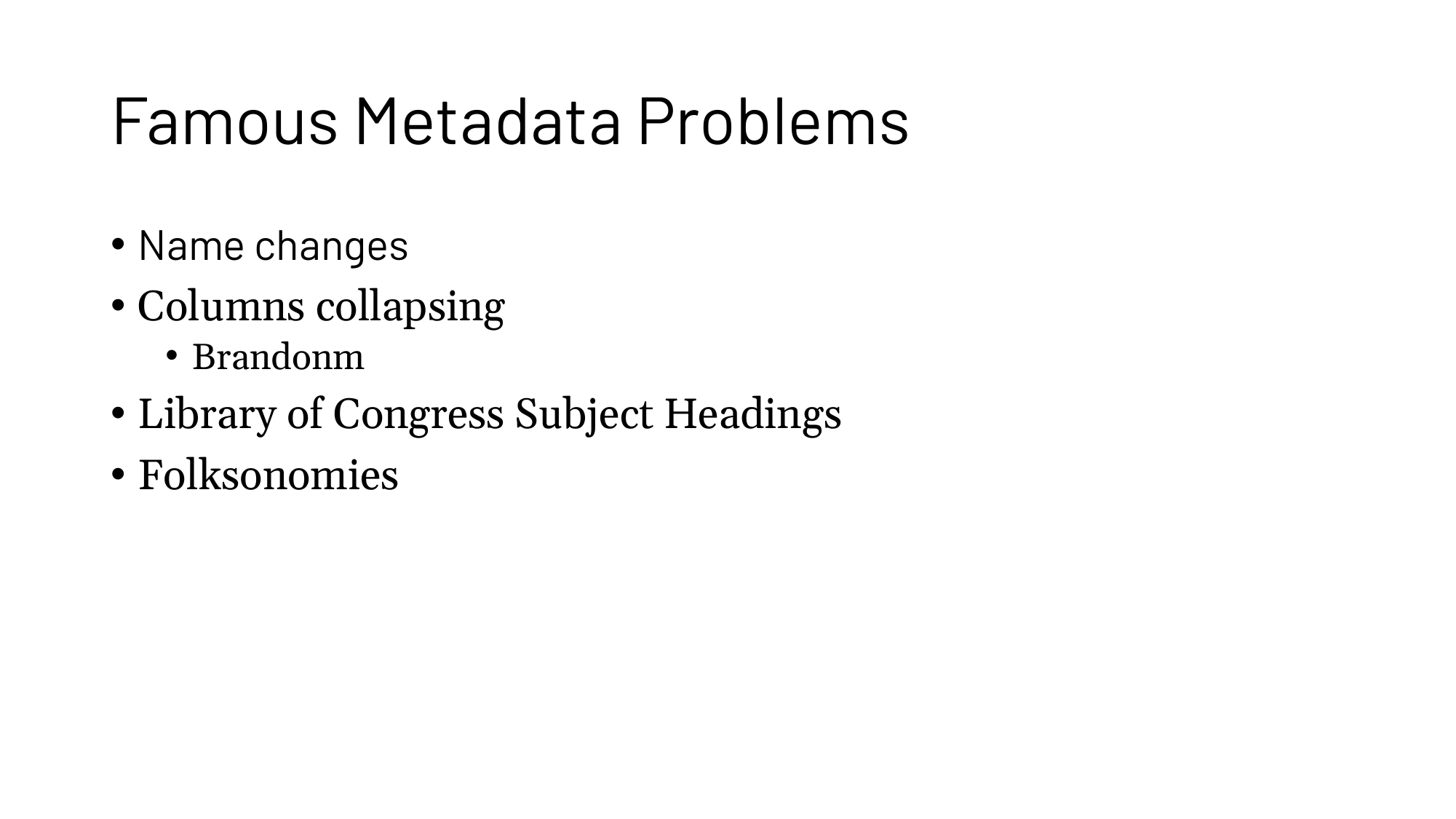

# Famous Metadata Problems
Name changes
Columns collapsing
Brandonm
Library of Congress Subject Headings
Folksonomies